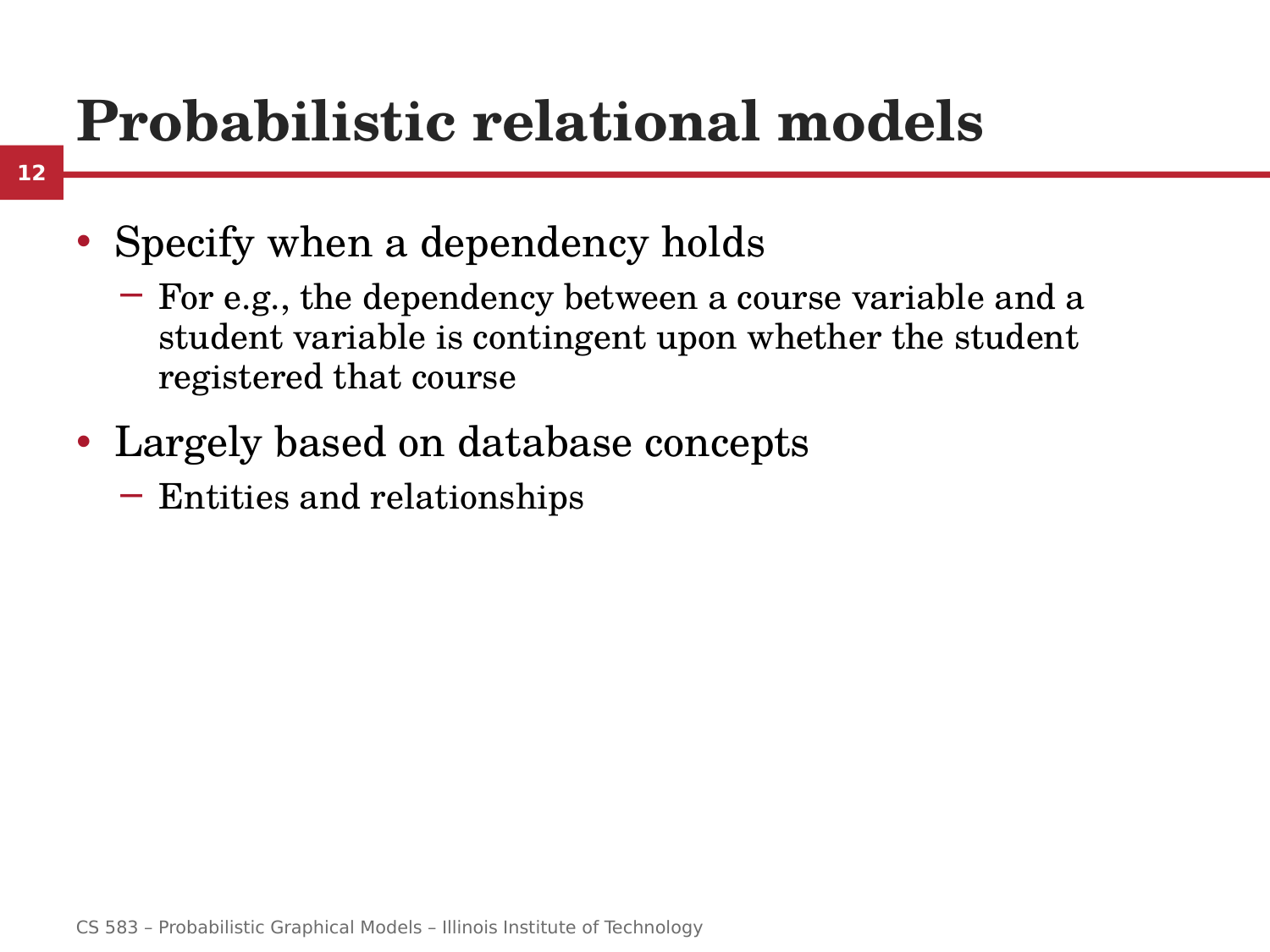

# Probabilistic relational models
Specify when a dependency holds
For e.g., the dependency between a course variable and a student variable is contingent upon whether the student registered that course
Largely based on database concepts
Entities and relationships
12
CS 583 – Probabilistic Graphical Models – Illinois Institute of Technology